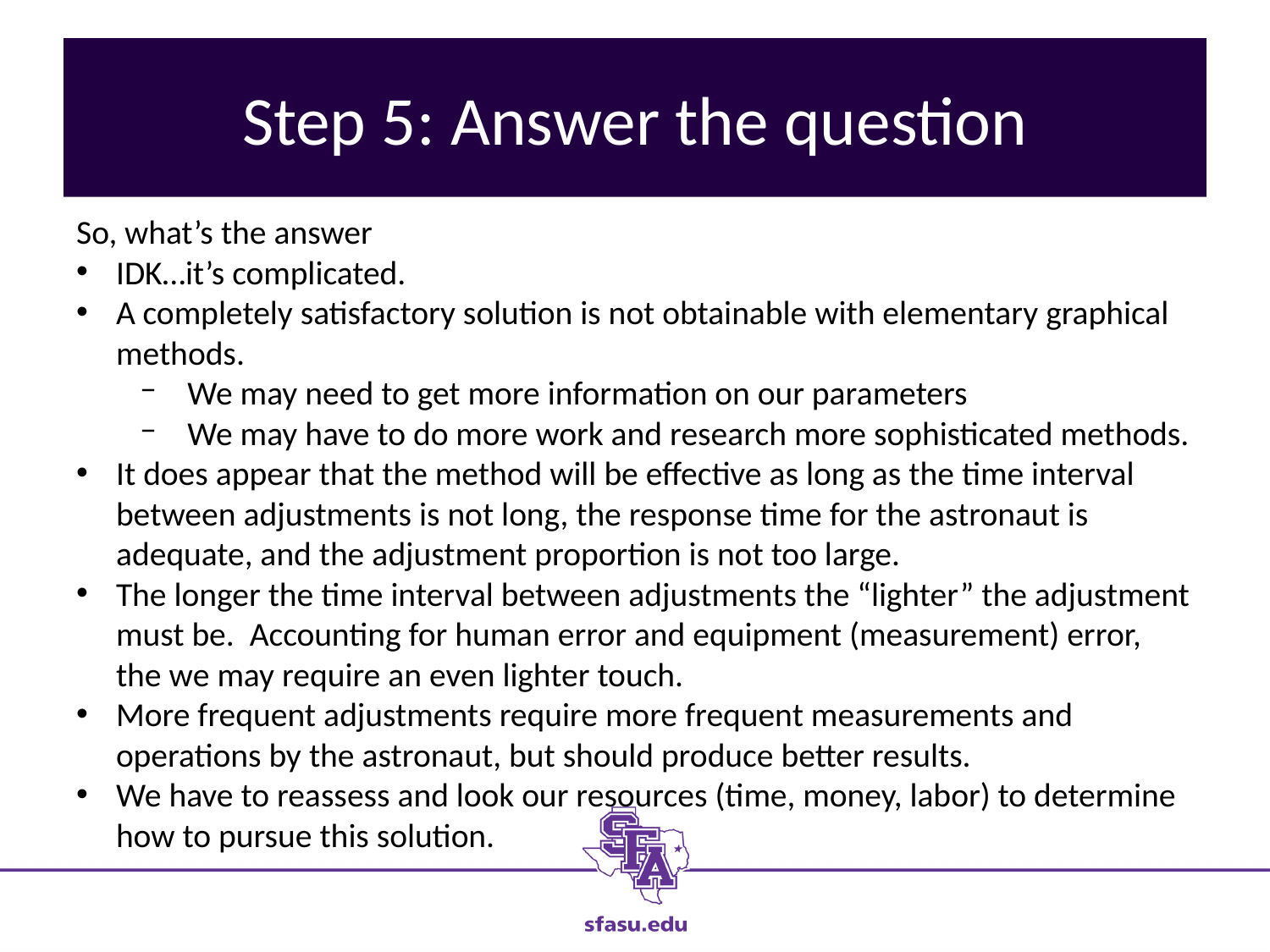

# Step 5: Answer the question
So, what’s the answer
IDK…it’s complicated.
A completely satisfactory solution is not obtainable with elementary graphical methods.
We may need to get more information on our parameters
We may have to do more work and research more sophisticated methods.
It does appear that the method will be effective as long as the time interval between adjustments is not long, the response time for the astronaut is adequate, and the adjustment proportion is not too large.
The longer the time interval between adjustments the “lighter” the adjustment must be.  Accounting for human error and equipment (measurement) error, the we may require an even lighter touch.
More frequent adjustments require more frequent measurements and operations by the astronaut, but should produce better results.
We have to reassess and look our resources (time, money, labor) to determine how to pursue this solution.